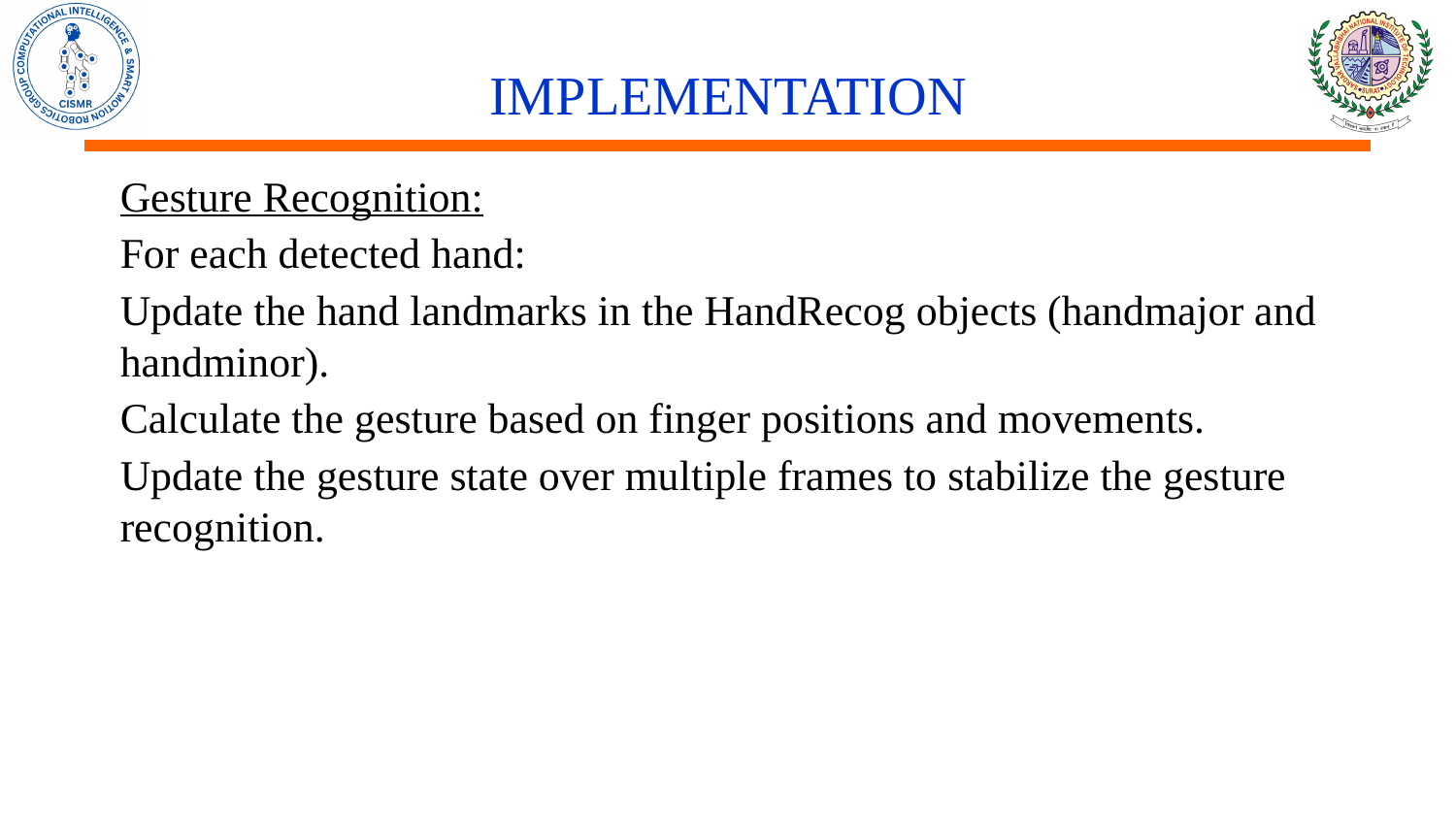

# IMPLEMENTATION
Gesture Recognition:
For each detected hand:
Update the hand landmarks in the HandRecog objects (handmajor and handminor).
Calculate the gesture based on finger positions and movements.
Update the gesture state over multiple frames to stabilize the gesture recognition.